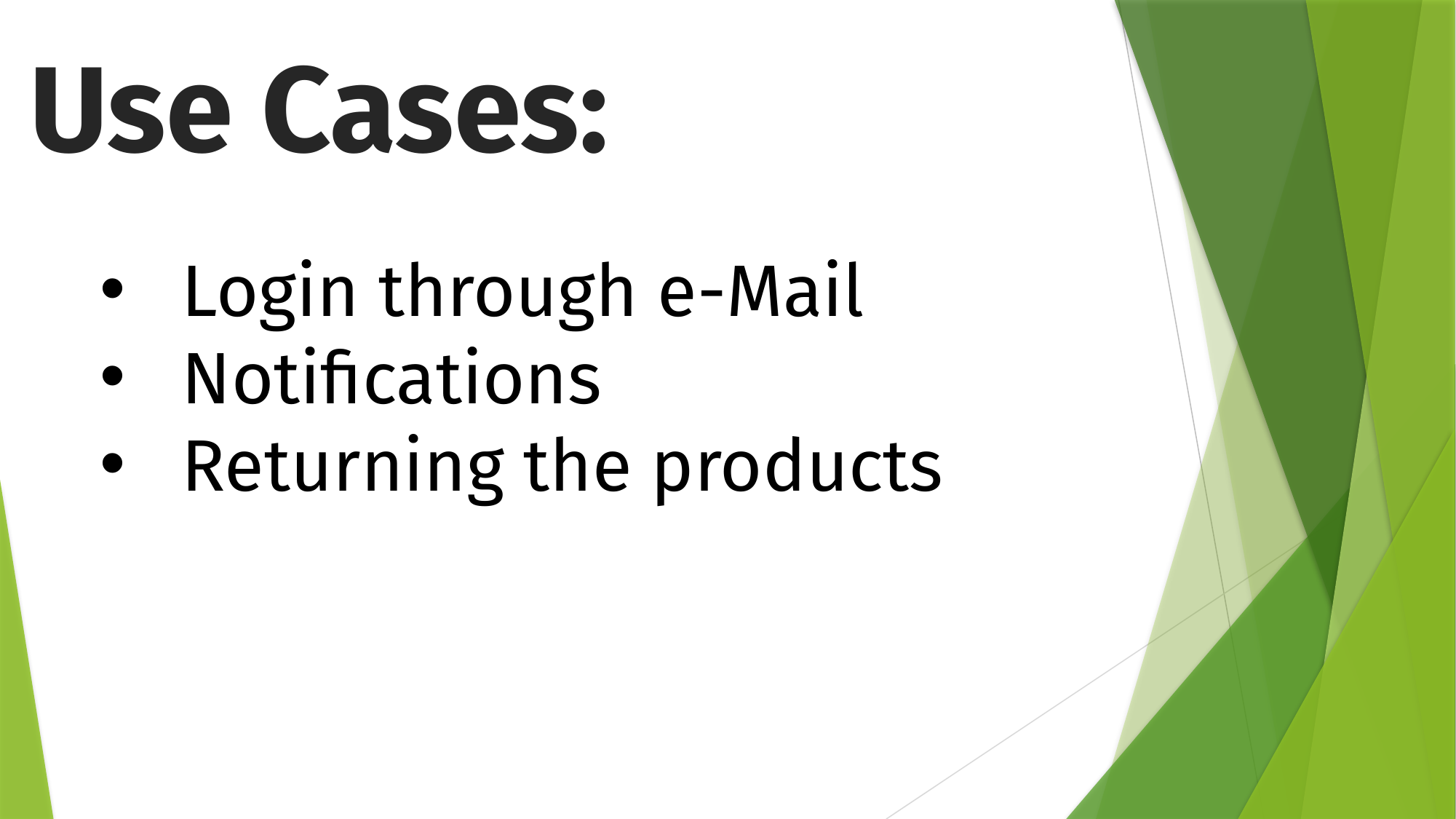

Use Cases:
Login through e-Mail
Notifications
Returning the products